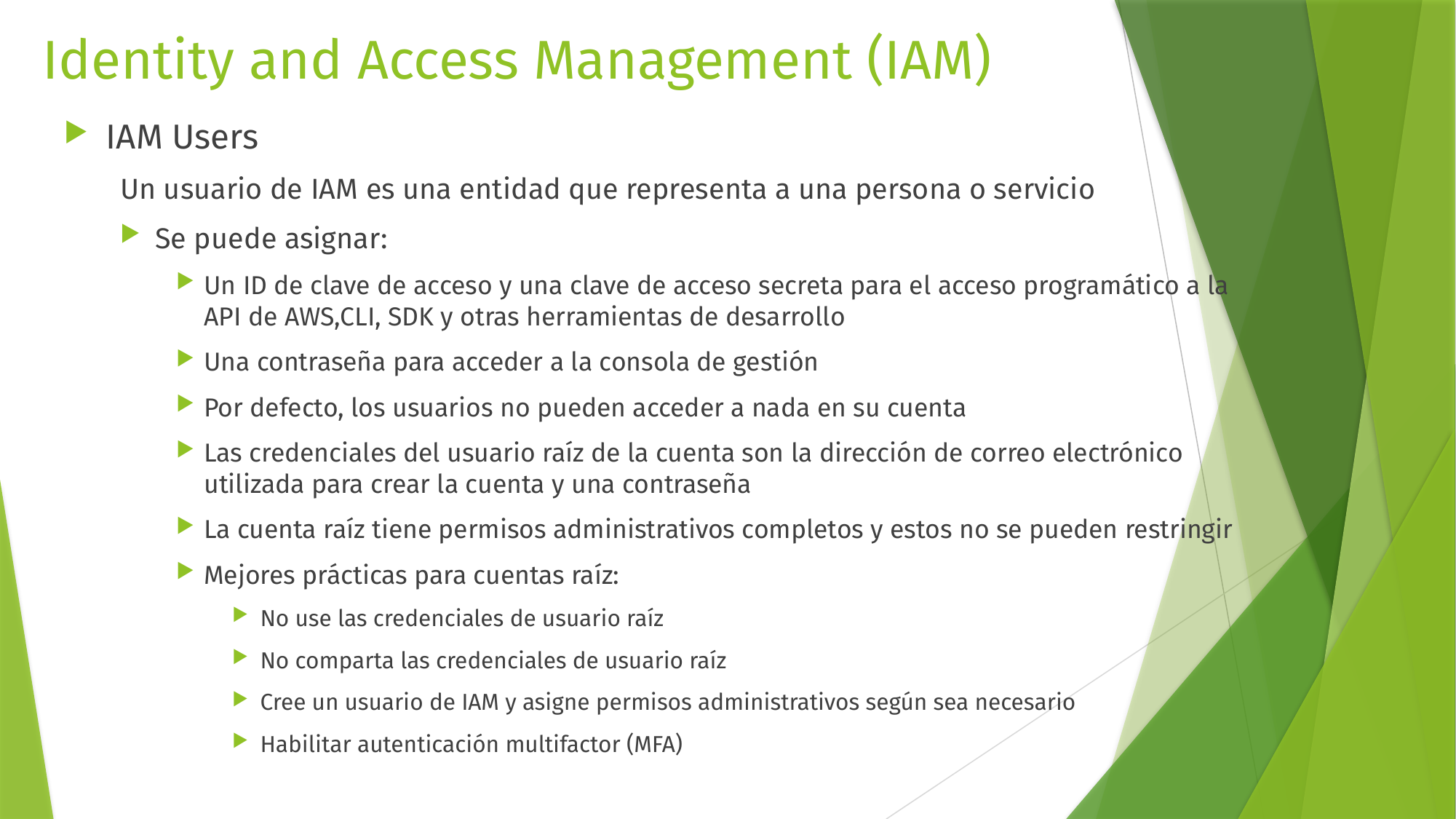

# Identity and Access Management (IAM)
IAM Users
Un usuario de IAM es una entidad que representa a una persona o servicio
Se puede asignar:
Un ID de clave de acceso y una clave de acceso secreta para el acceso programático a la API de AWS,CLI, SDK y otras herramientas de desarrollo
Una contraseña para acceder a la consola de gestión
Por defecto, los usuarios no pueden acceder a nada en su cuenta
Las credenciales del usuario raíz de la cuenta son la dirección de correo electrónico utilizada para crear la cuenta y una contraseña
La cuenta raíz tiene permisos administrativos completos y estos no se pueden restringir
Mejores prácticas para cuentas raíz:
No use las credenciales de usuario raíz
No comparta las credenciales de usuario raíz
Cree un usuario de IAM y asigne permisos administrativos según sea necesario
Habilitar autenticación multifactor (MFA)